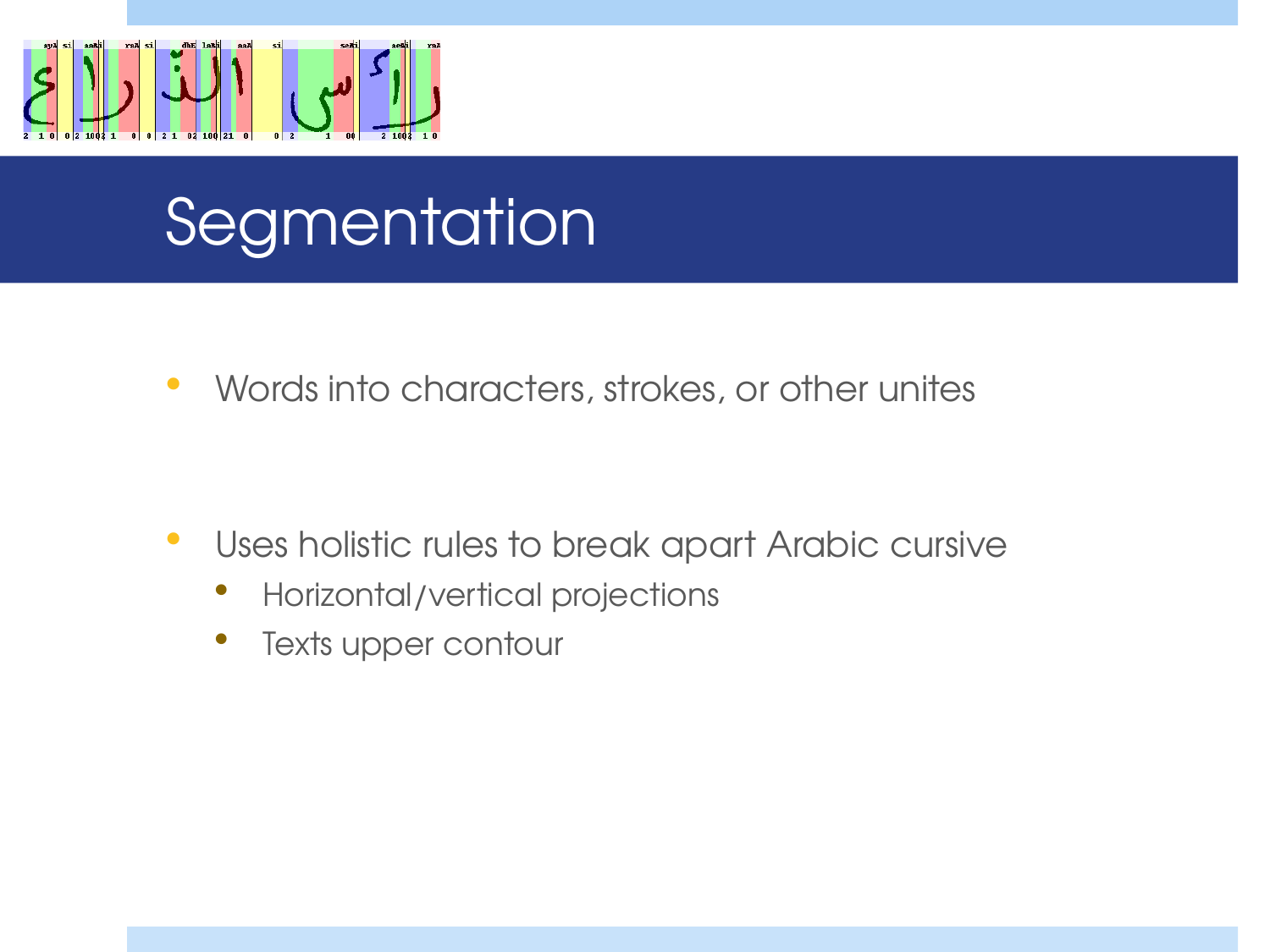

# Segmentation
Words into characters, strokes, or other unites

Uses holistic rules to break apart Arabic cursive
Horizontal/vertical projections
Texts upper contour